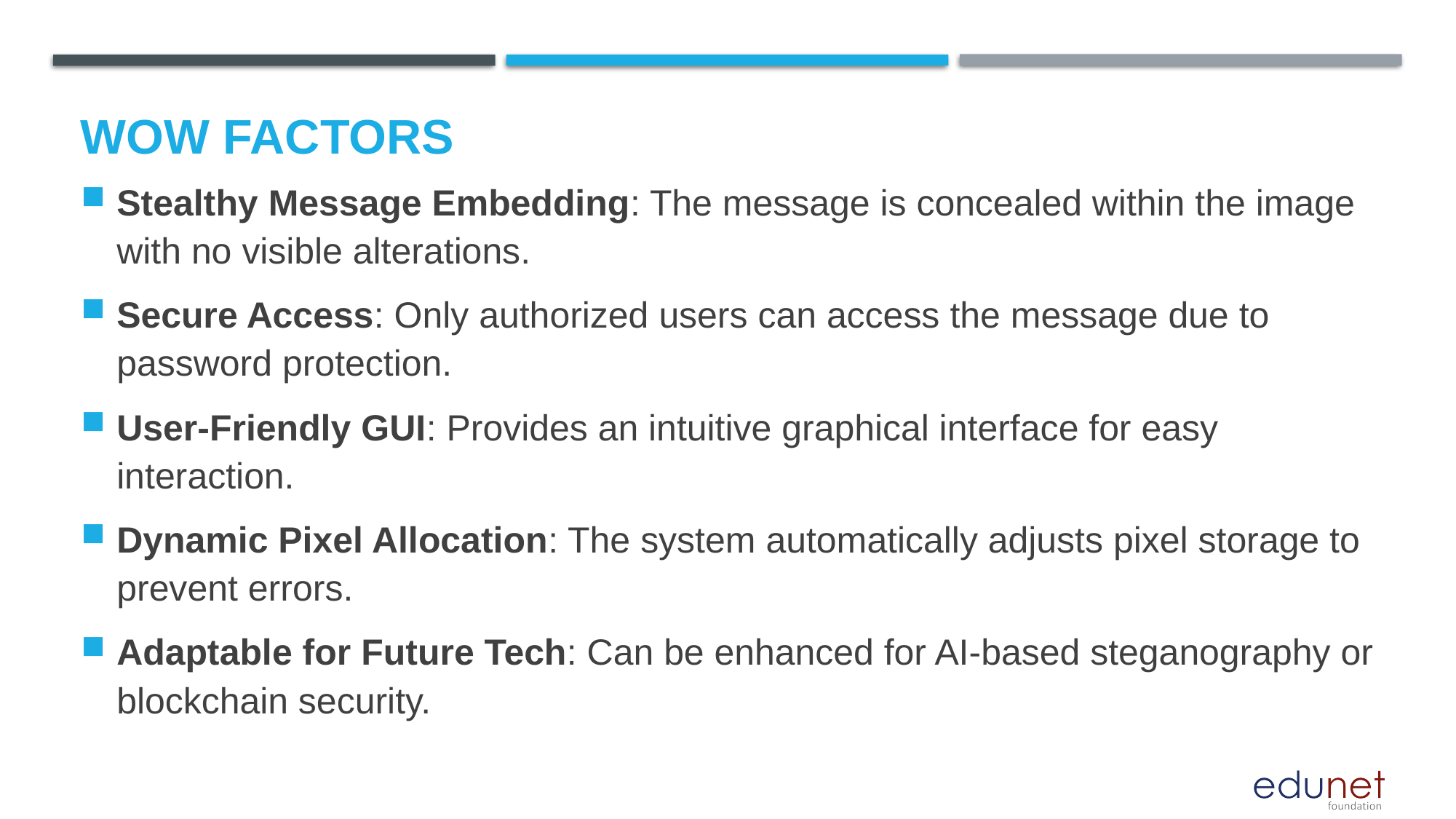

# Wow factors
Stealthy Message Embedding: The message is concealed within the image with no visible alterations.
Secure Access: Only authorized users can access the message due to password protection.
User-Friendly GUI: Provides an intuitive graphical interface for easy interaction.
Dynamic Pixel Allocation: The system automatically adjusts pixel storage to prevent errors.
Adaptable for Future Tech: Can be enhanced for AI-based steganography or blockchain security.